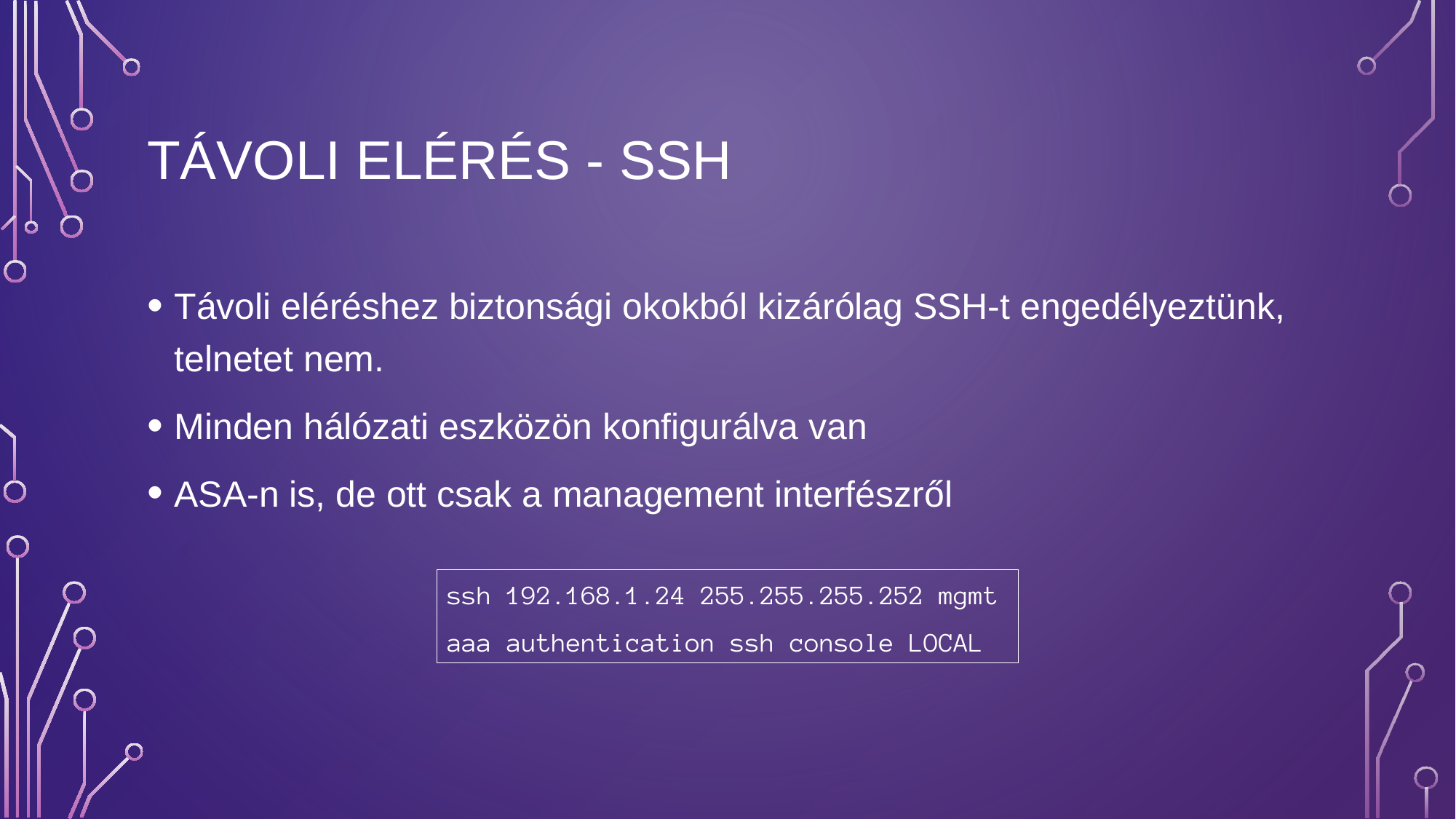

# Távoli elérés - ssh
Távoli eléréshez biztonsági okokból kizárólag SSH-t engedélyeztünk, telnetet nem.
Minden hálózati eszközön konfigurálva van
ASA-n is, de ott csak a management interfészről
ssh 192.168.1.24 255.255.255.252 mgmt
aaa authentication ssh console LOCAL